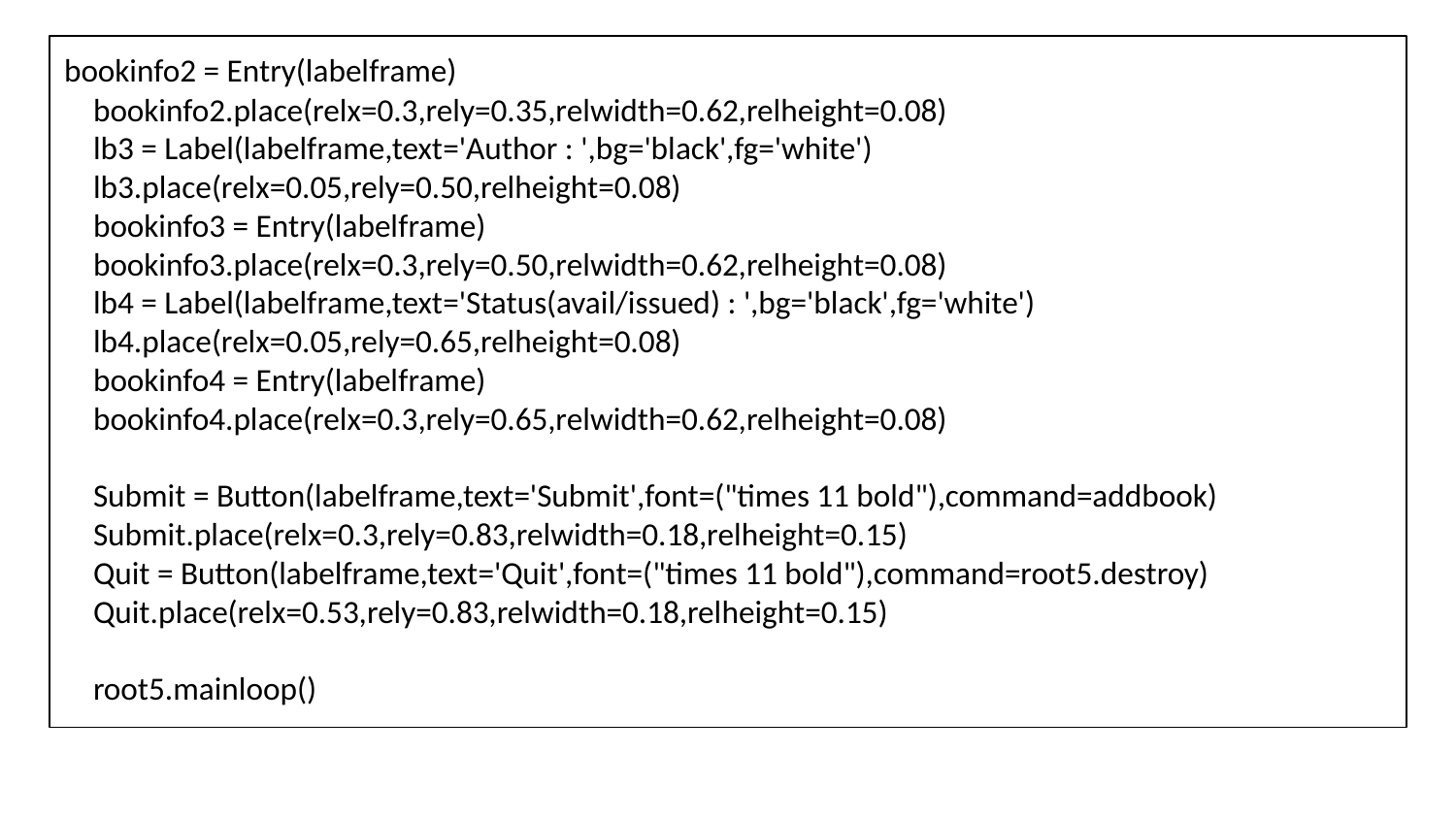

bookinfo2 = Entry(labelframe)
    bookinfo2.place(relx=0.3,rely=0.35,relwidth=0.62,relheight=0.08)
    lb3 = Label(labelframe,text='Author : ',bg='black',fg='white')
    lb3.place(relx=0.05,rely=0.50,relheight=0.08)
    bookinfo3 = Entry(labelframe)
    bookinfo3.place(relx=0.3,rely=0.50,relwidth=0.62,relheight=0.08)
    lb4 = Label(labelframe,text='Status(avail/issued) : ',bg='black',fg='white')
    lb4.place(relx=0.05,rely=0.65,relheight=0.08)
    bookinfo4 = Entry(labelframe)
    bookinfo4.place(relx=0.3,rely=0.65,relwidth=0.62,relheight=0.08)

    Submit = Button(labelframe,text='Submit',font=("times 11 bold"),command=addbook)
    Submit.place(relx=0.3,rely=0.83,relwidth=0.18,relheight=0.15)
    Quit = Button(labelframe,text='Quit',font=("times 11 bold"),command=root5.destroy)
    Quit.place(relx=0.53,rely=0.83,relwidth=0.18,relheight=0.15)

    root5.mainloop()

#